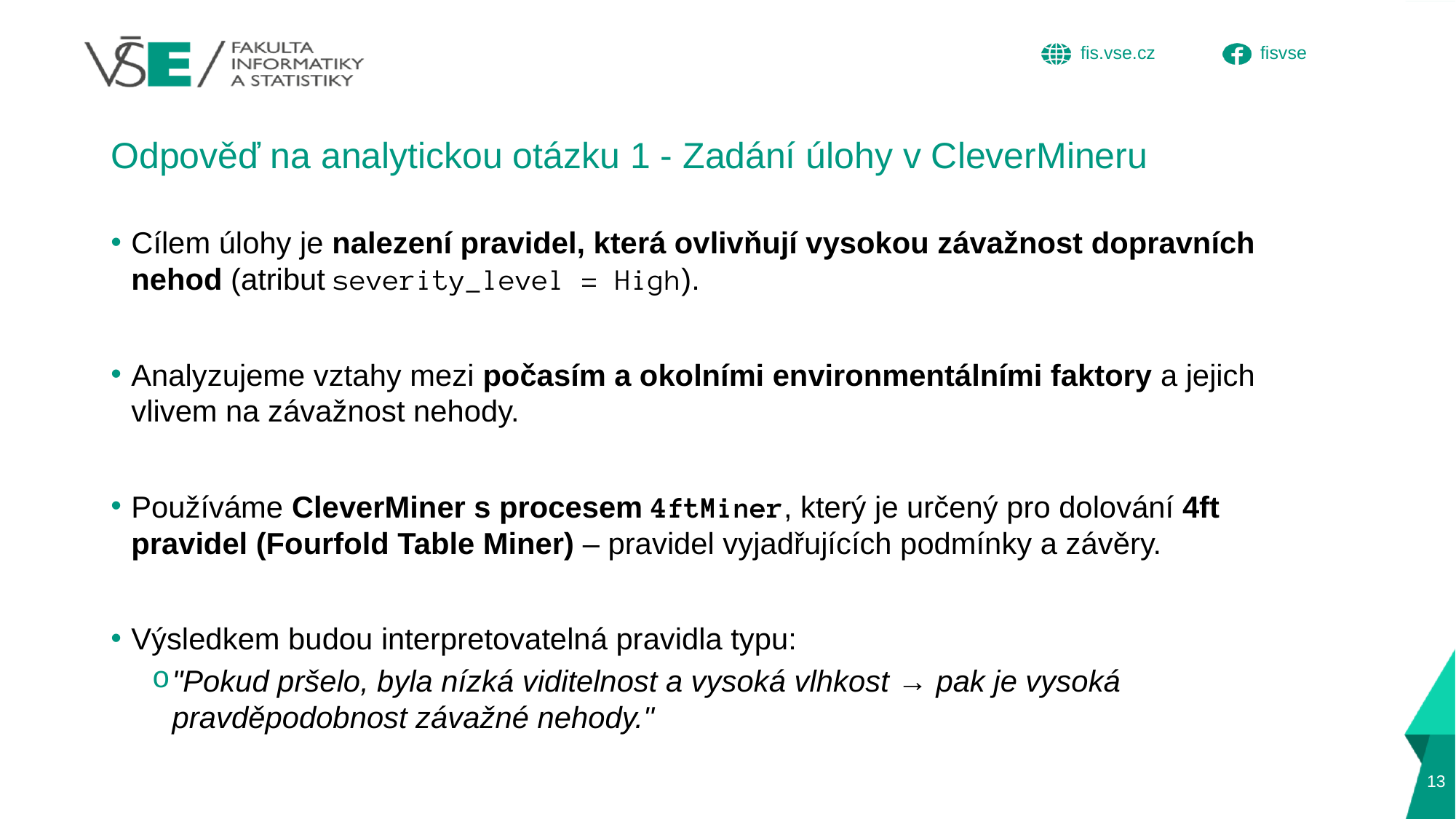

# Odpověď na analytickou otázku 1 - Zadání úlohy v CleverMineru
Cílem úlohy je nalezení pravidel, která ovlivňují vysokou závažnost dopravních nehod (atribut severity_level = High).

Analyzujeme vztahy mezi počasím a okolními environmentálními faktory a jejich vlivem na závažnost nehody.

Používáme CleverMiner s procesem 4ftMiner, který je určený pro dolování 4ft pravidel (Fourfold Table Miner) – pravidel vyjadřujících podmínky a závěry.

Výsledkem budou interpretovatelná pravidla typu:
"Pokud pršelo, byla nízká viditelnost a vysoká vlhkost → pak je vysoká pravděpodobnost závažné nehody."